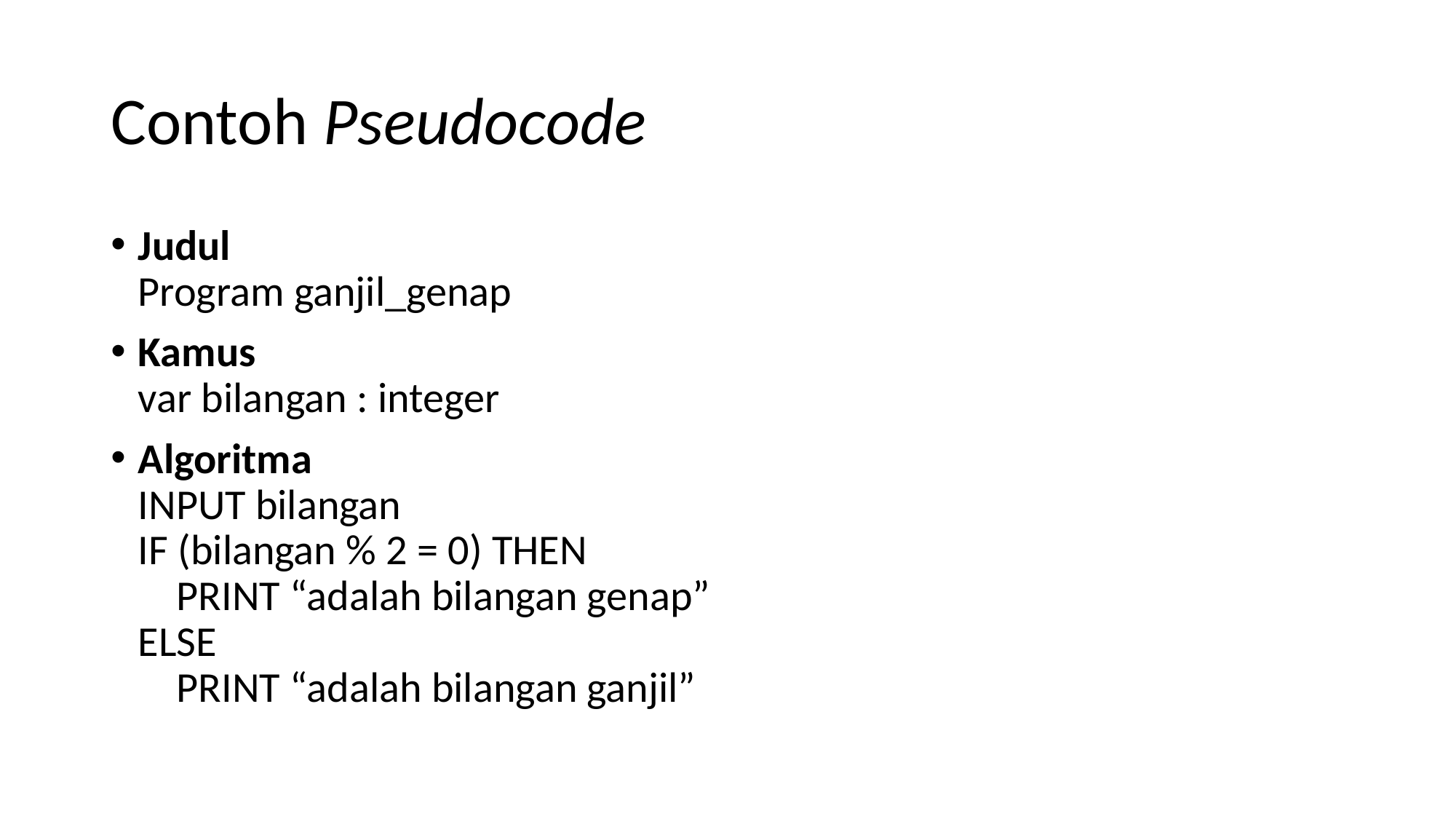

# Contoh Pseudocode
Judul
Program ganjil_genap
Kamus
var bilangan : integer
Algoritma
INPUT bilangan
IF (bilangan % 2 = 0) THEN
    PRINT “adalah bilangan genap”
ELSE
    PRINT “adalah bilangan ganjil”